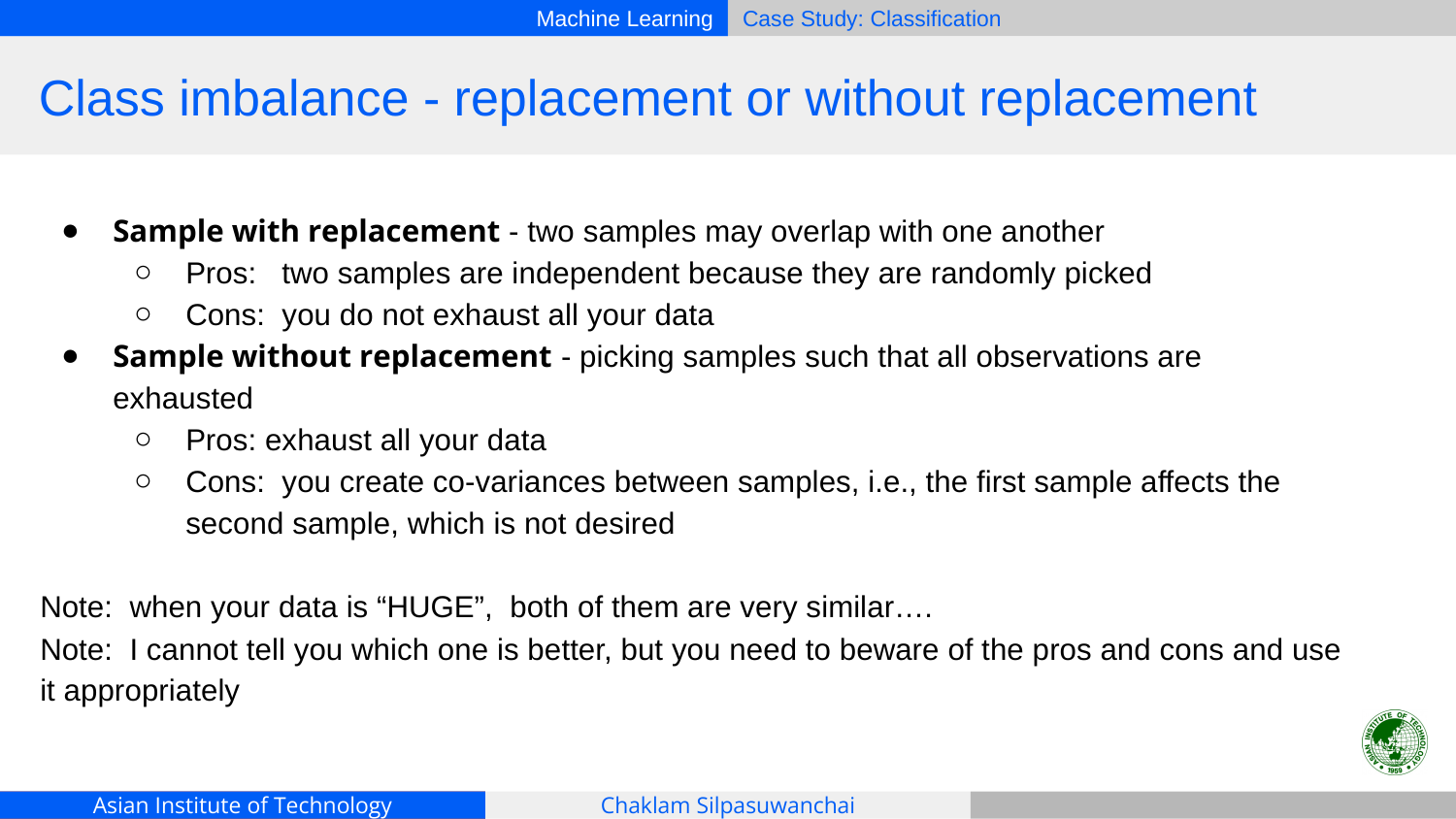

# Class imbalance - replacement or without replacement
Sample with replacement - two samples may overlap with one another
Pros:   two samples are independent because they are randomly picked
Cons:  you do not exhaust all your data
Sample without replacement - picking samples such that all observations are exhausted
Pros: exhaust all your data
Cons:  you create co-variances between samples, i.e., the first sample affects the second sample, which is not desired

Note:  when your data is “HUGE”,  both of them are very similar….
Note:  I cannot tell you which one is better, but you need to beware of the pros and cons and use it appropriately